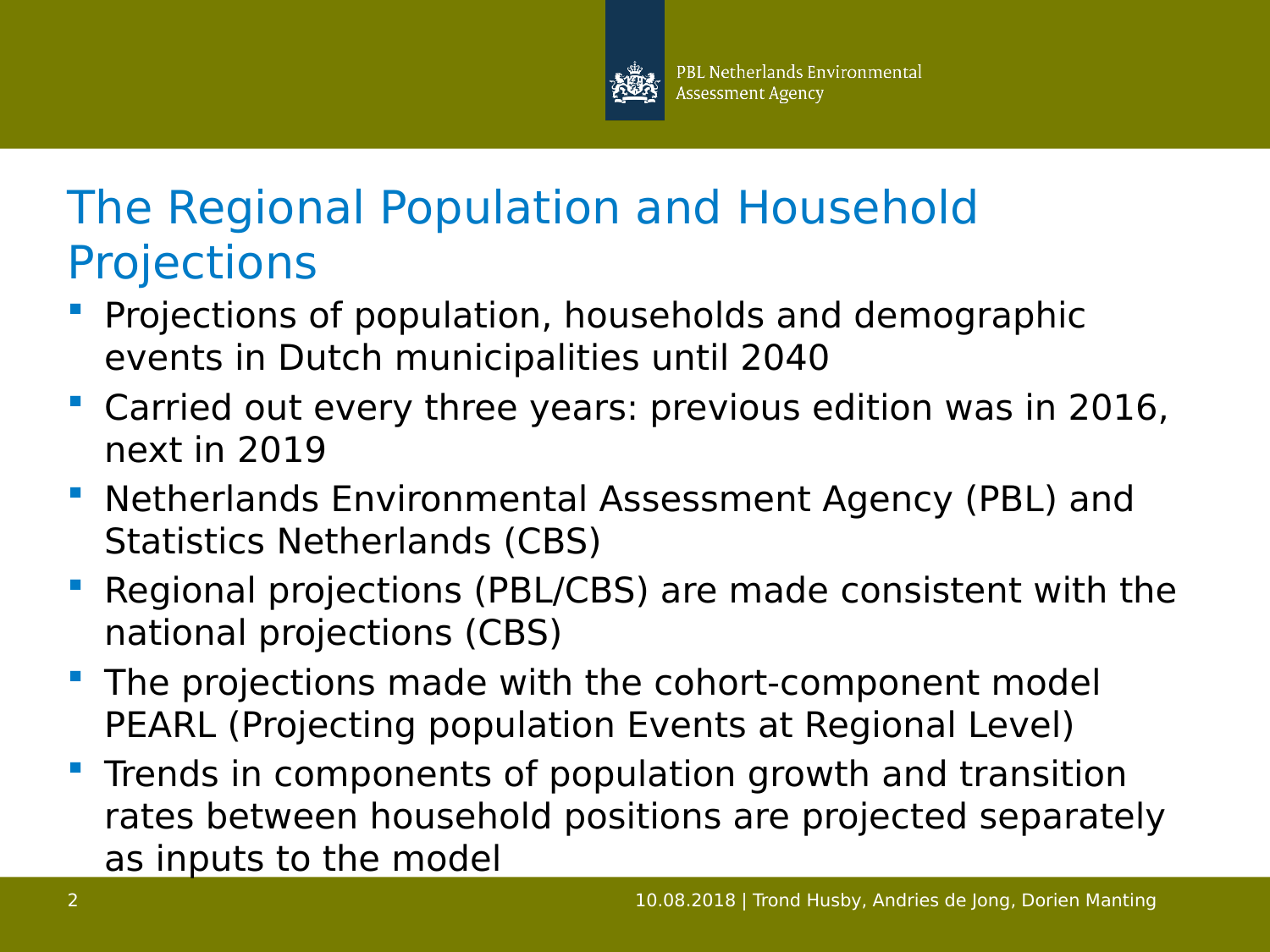

# The Regional Population and Household Projections
Projections of population, households and demographic events in Dutch municipalities until 2040
Carried out every three years: previous edition was in 2016, next in 2019
Netherlands Environmental Assessment Agency (PBL) and Statistics Netherlands (CBS)
Regional projections (PBL/CBS) are made consistent with the national projections (CBS)
The projections made with the cohort-component model PEARL (Projecting population Events at Regional Level)
Trends in components of population growth and transition rates between household positions are projected separately as inputs to the model

10.08.2018 | Trond Husby, Andries de Jong, Dorien Manting
2